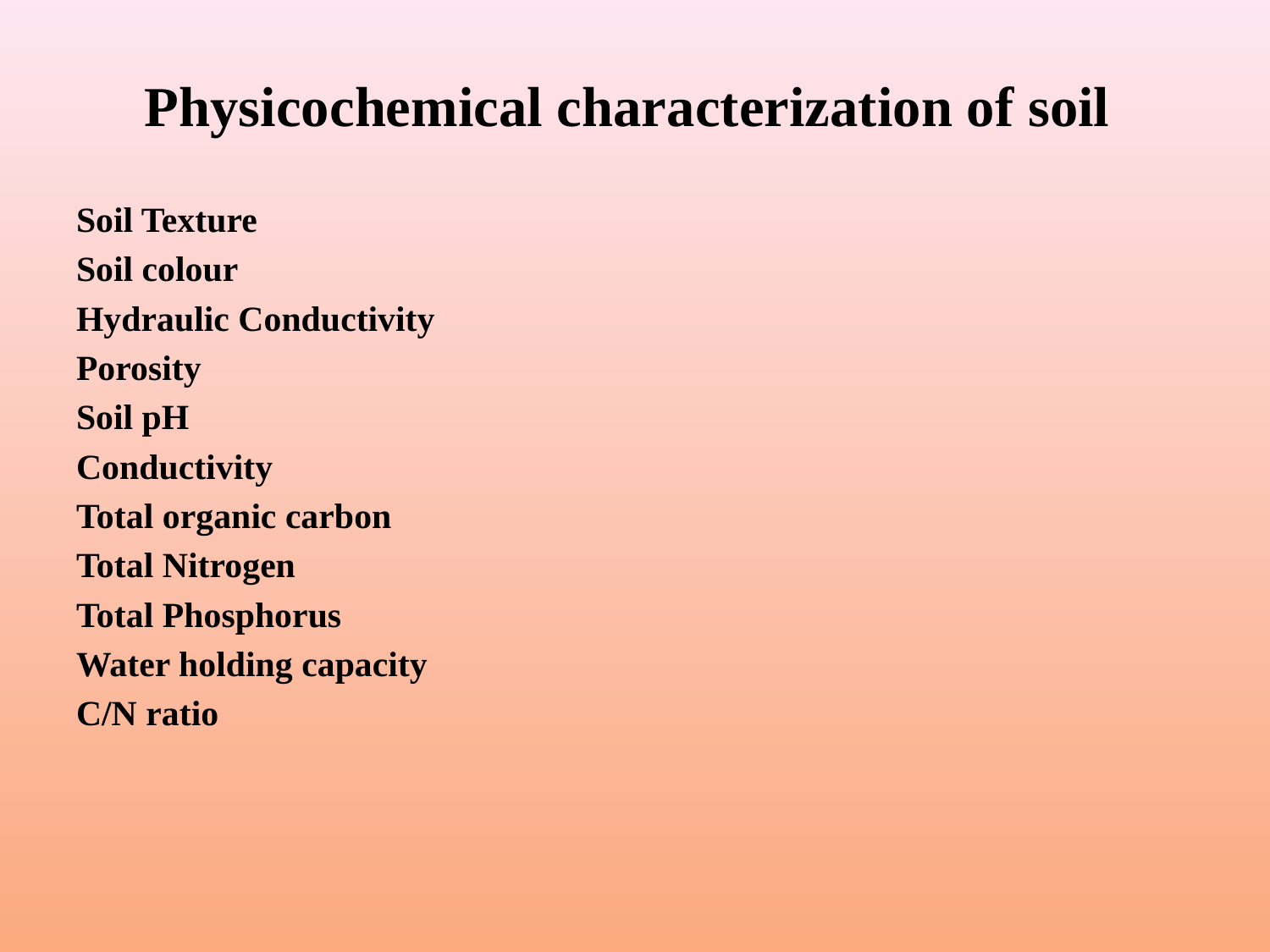

# Physicochemical characterization of soil
Soil Texture
Soil colour
Hydraulic Conductivity
Porosity
Soil pH
Conductivity
Total organic carbon
Total Nitrogen
Total Phosphorus
Water holding capacity
C/N ratio